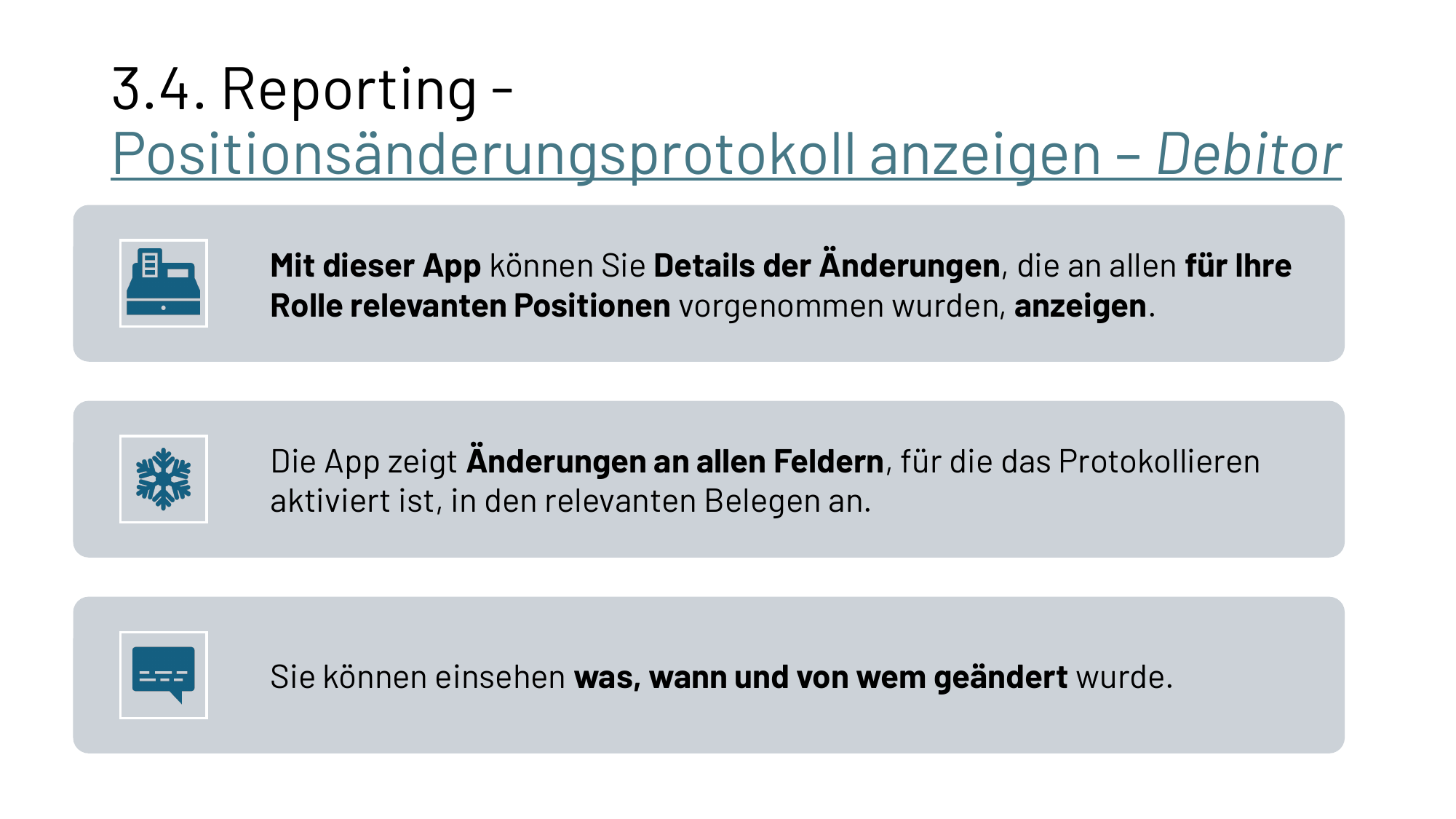

# 3.4. Reporting - Positionsänderungsprotokoll anzeigen – Debitor
Mit dieser App können Sie Details der Änderungen, die an allen für Ihre Rolle relevanten Positionen vorgenommen wurden, anzeigen.
Die App zeigt Änderungen an allen Feldern, für die das Protokollieren aktiviert ist, in den relevanten Belegen an.
Sie können einsehen was, wann und von wem geändert wurde.